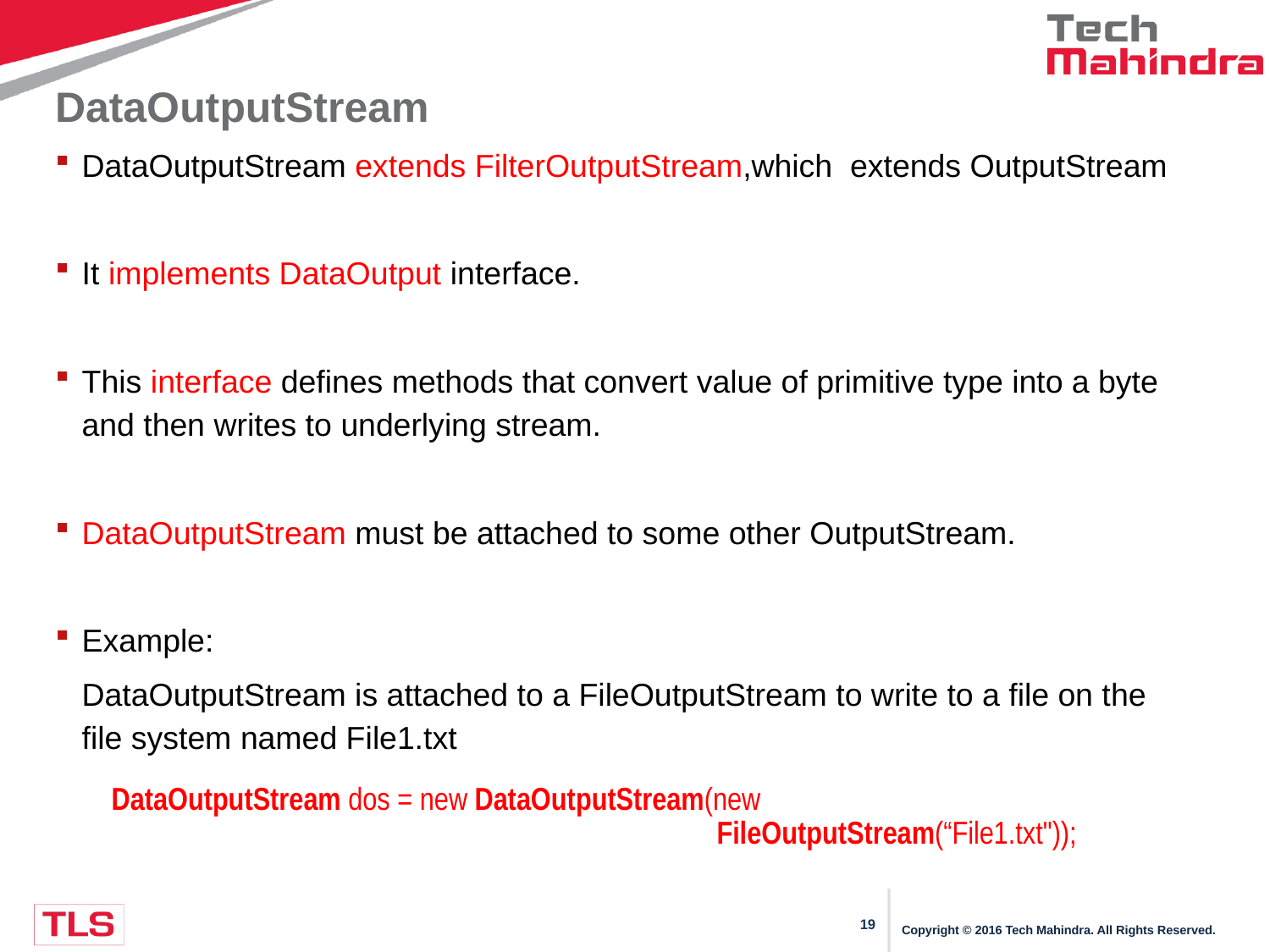

# DataOutputStream
DataOutputStream extends FilterOutputStream,which  extends OutputStream

It implements DataOutput interface.

This interface defines methods that convert value of primitive type into a byte and then writes to underlying stream.

DataOutputStream must be attached to some other OutputStream.

Example:
	DataOutputStream is attached to a FileOutputStream to write to a file on the file system named File1.txt

	  DataOutputStream dos = new DataOutputStream(new 								FileOutputStream(“File1.txt"));
Copyright © 2016 Tech Mahindra. All Rights Reserved.